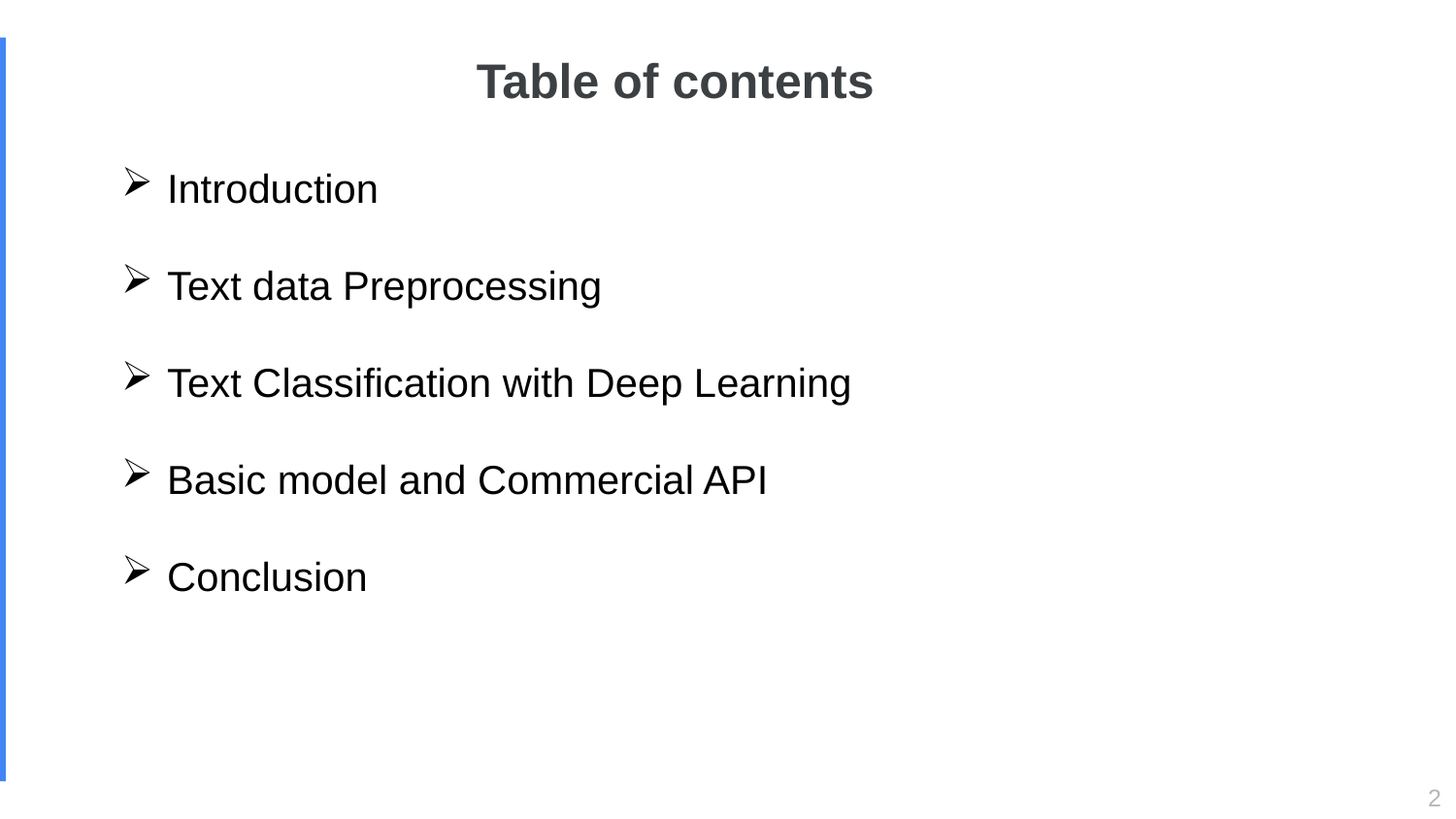

# Table of contents
Introduction

Text data Preprocessing

Text Classification with Deep Learning

Basic model and Commercial API

Conclusion
2